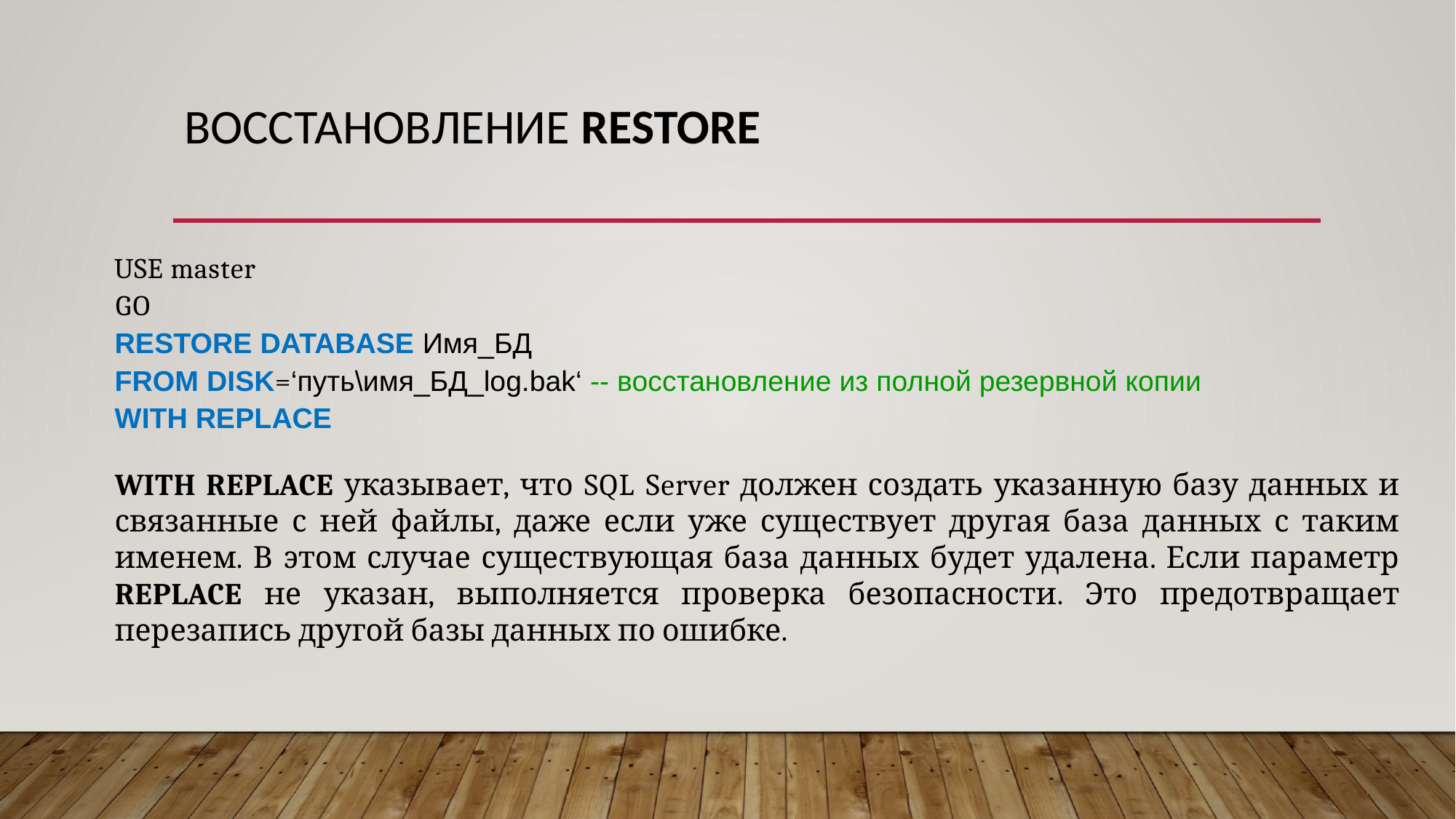

# Восстановление RESTORE
USE master
GO
RESTORE DATABASE Имя_БД
FROM DISK=‘путь\имя_БД_log.bak‘ -- восстановление из полной резервной копии
WITH REPLACE
WITH REPLACE указывает, что SQL Server должен создать указанную базу данных и связанные с ней файлы, даже если уже существует другая база данных с таким именем. В этом случае существующая база данных будет удалена. Если параметр REPLACE не указан, выполняется проверка безопасности. Это предотвращает перезапись другой базы данных по ошибке.